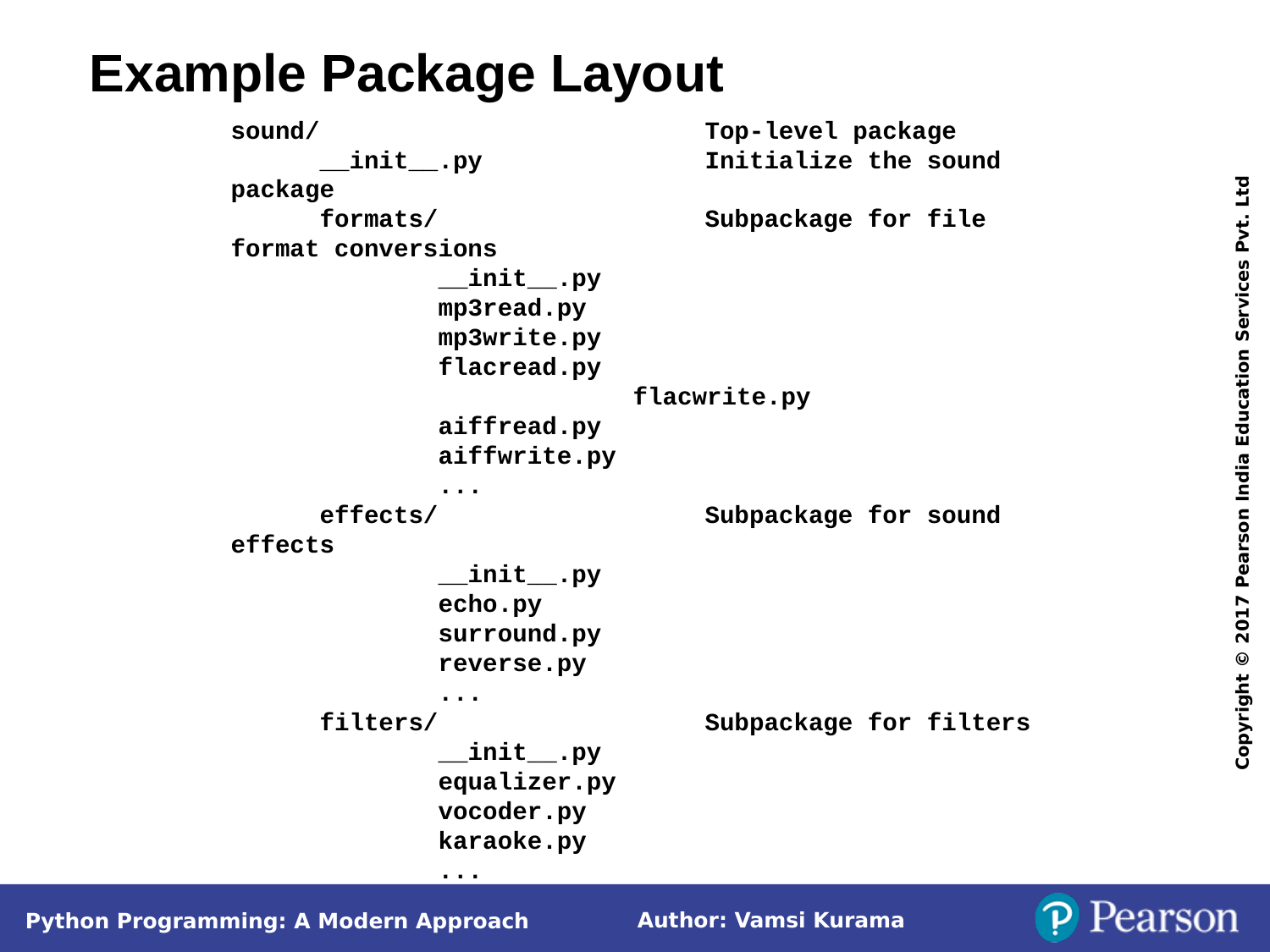

Example Package Layout
sound/                          Top-level package
      __init__.py               Initialize the sound package
      formats/                  Subpackage for file format conversions
              __init__.py
              mp3read.py
              mp3write.py
              flacread.py
		          flacwrite.py
              aiffread.py
              aiffwrite.py
              ...
      effects/                  Subpackage for sound effects
              __init__.py
              echo.py
              surround.py
              reverse.py
              ...
      filters/                  Subpackage for filters
              __init__.py
              equalizer.py
              vocoder.py
              karaoke.py
              ...